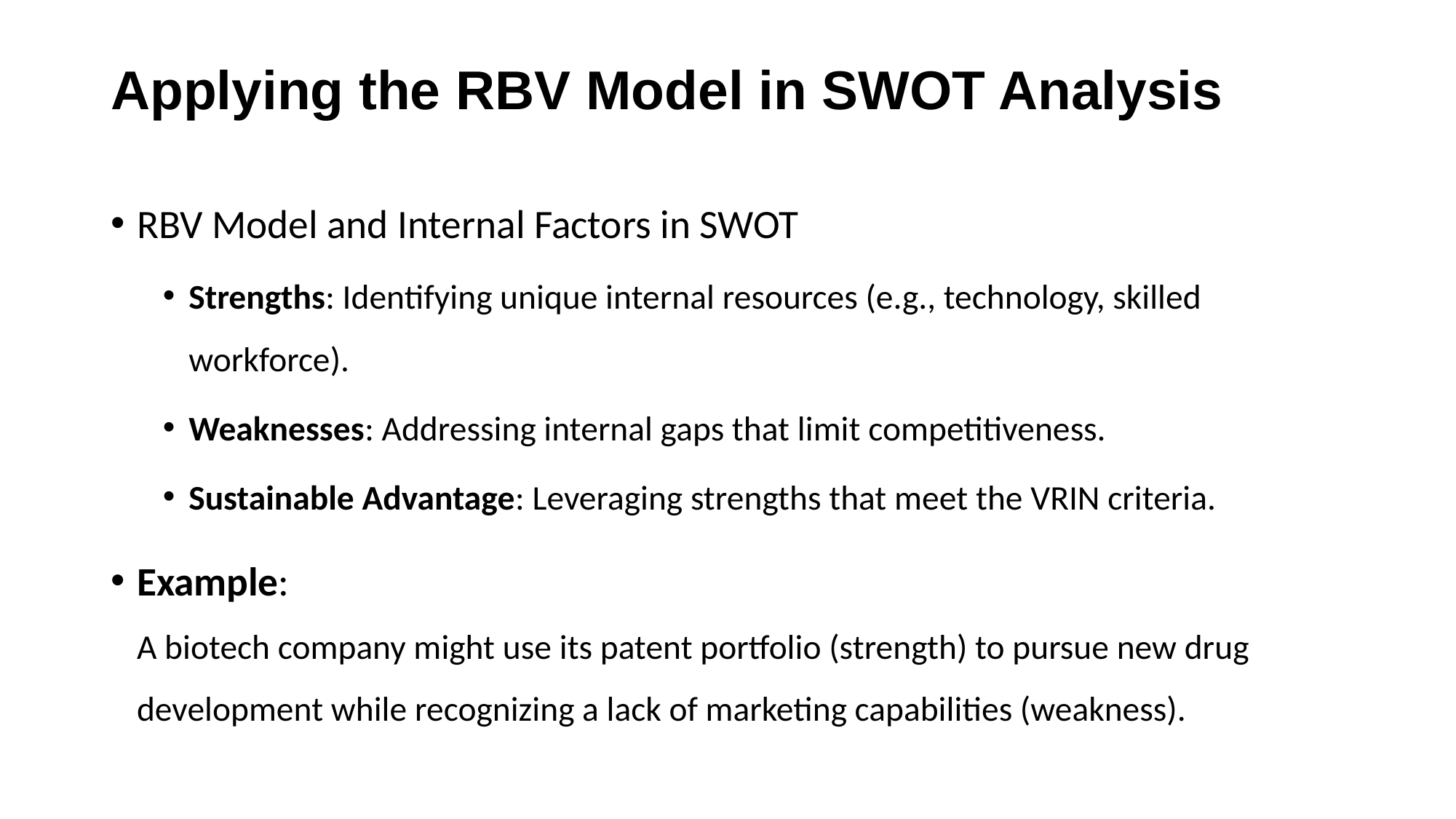

# Applying the RBV Model in SWOT Analysis
RBV Model and Internal Factors in SWOT
Strengths: Identifying unique internal resources (e.g., technology, skilled workforce).
Weaknesses: Addressing internal gaps that limit competitiveness.
Sustainable Advantage: Leveraging strengths that meet the VRIN criteria.
Example:
A biotech company might use its patent portfolio (strength) to pursue new drug development while recognizing a lack of marketing capabilities (weakness).